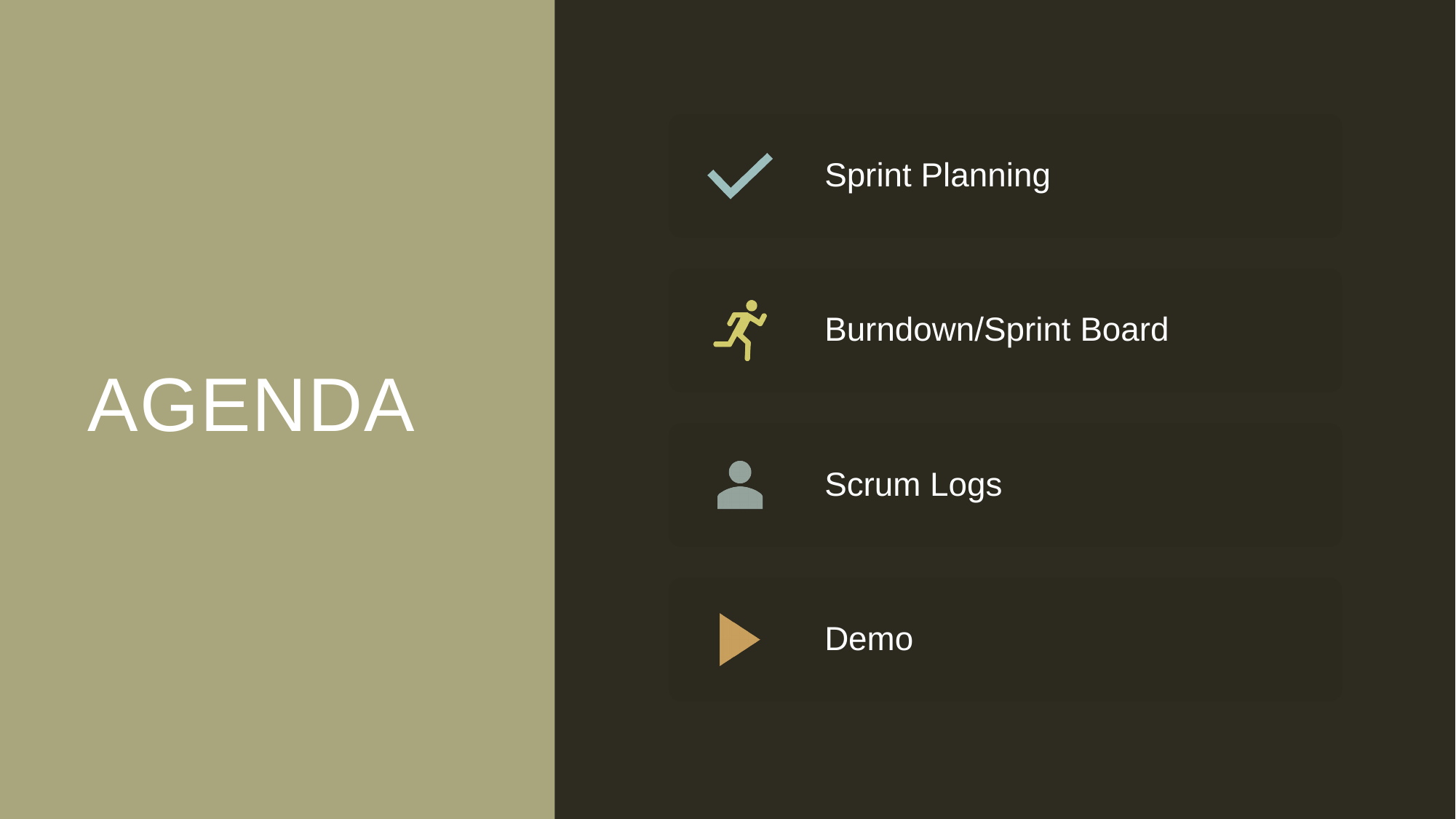

# Agenda
Sprint Planning
Burndown/Sprint Board
Scrum Logs
Demo